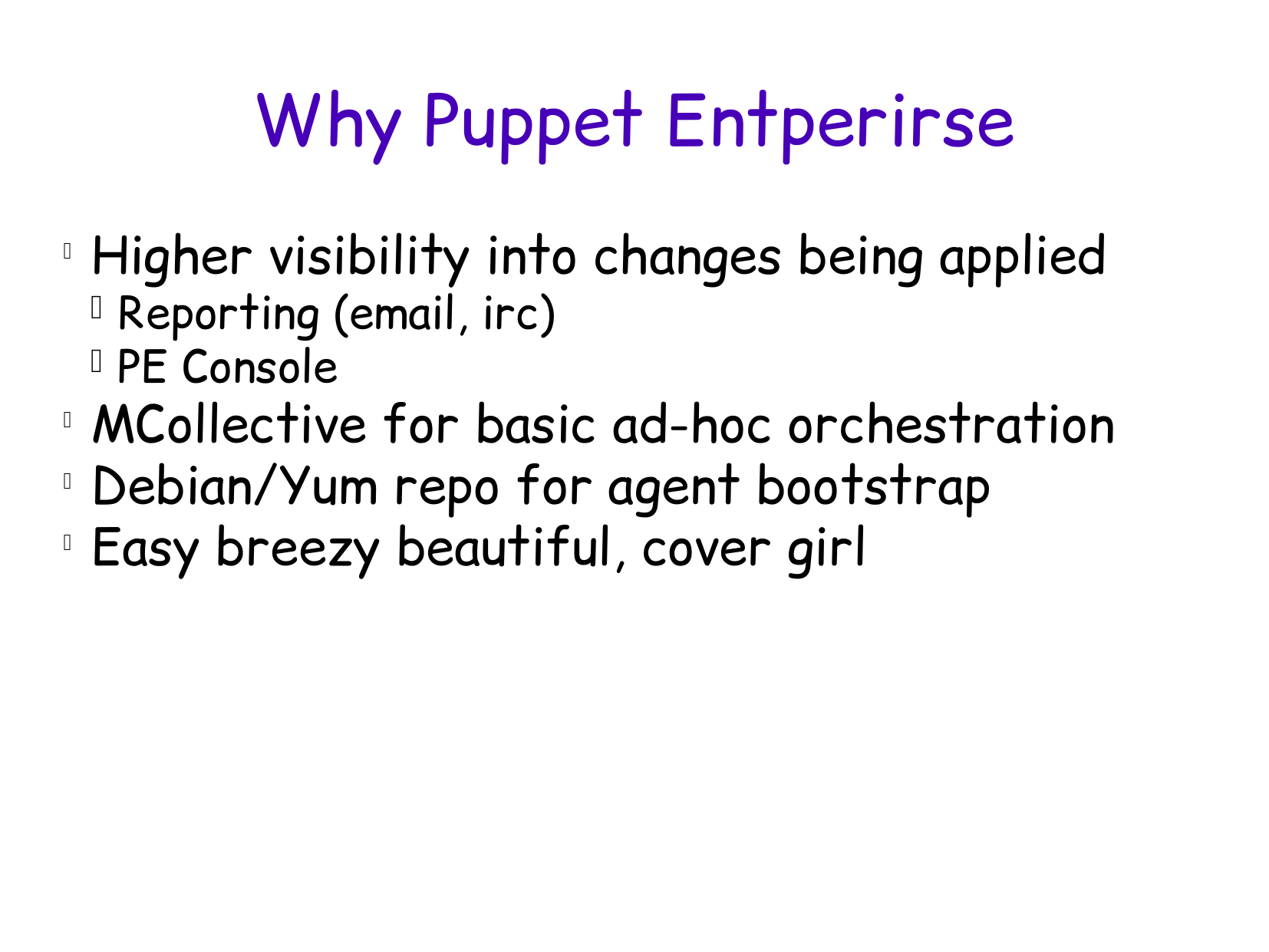

Why Puppet Entperirse
Higher visibility into changes being applied
Reporting (email, irc)
PE Console
MCollective for basic ad-hoc orchestration
Debian/Yum repo for agent bootstrap
Easy breezy beautiful, cover girl